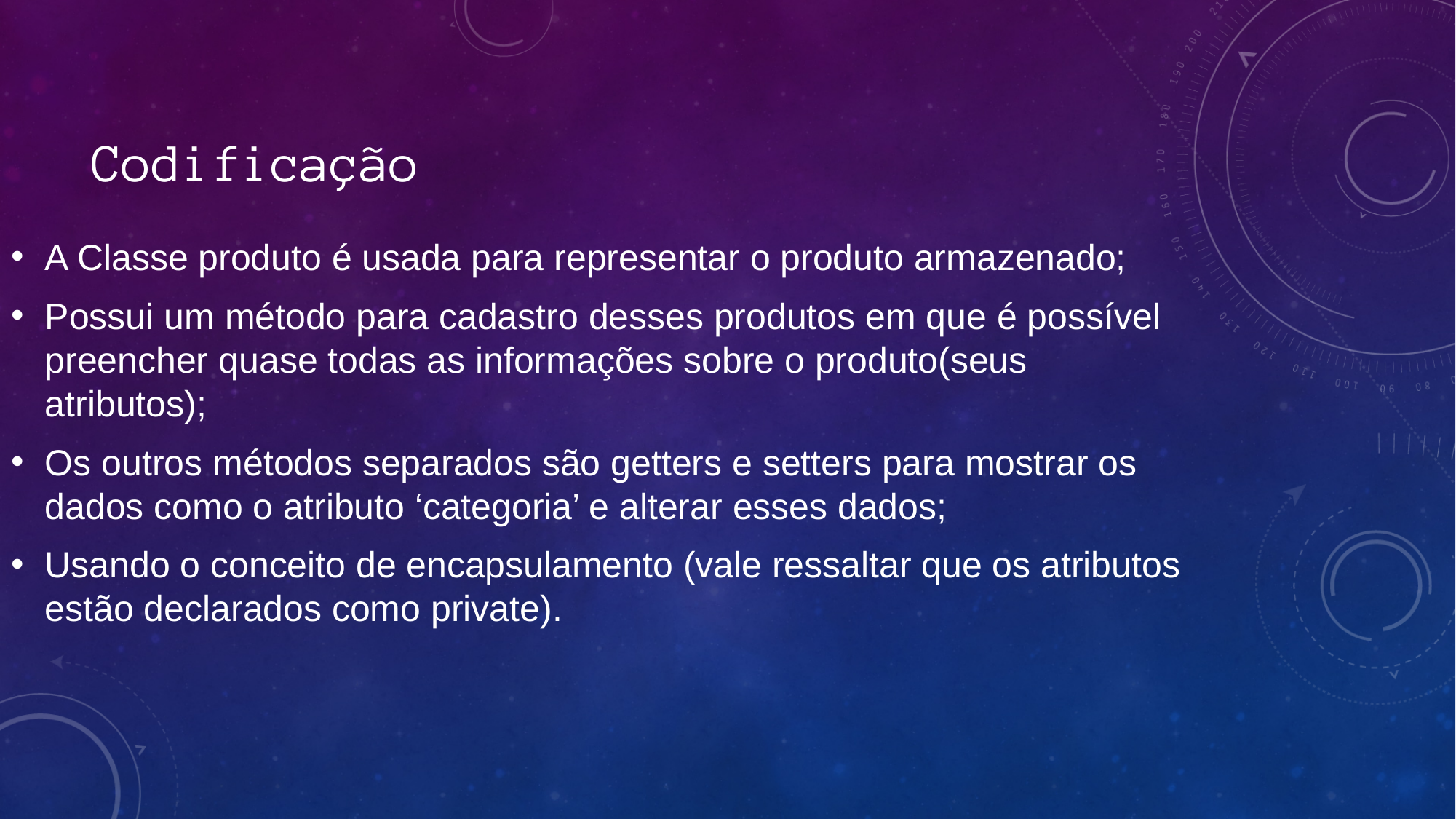

# Codificação
A Classe produto é usada para representar o produto armazenado;
Possui um método para cadastro desses produtos em que é possível preencher quase todas as informações sobre o produto(seus atributos);
Os outros métodos separados são getters e setters para mostrar os dados como o atributo ‘categoria’ e alterar esses dados;
Usando o conceito de encapsulamento (vale ressaltar que os atributos estão declarados como private).